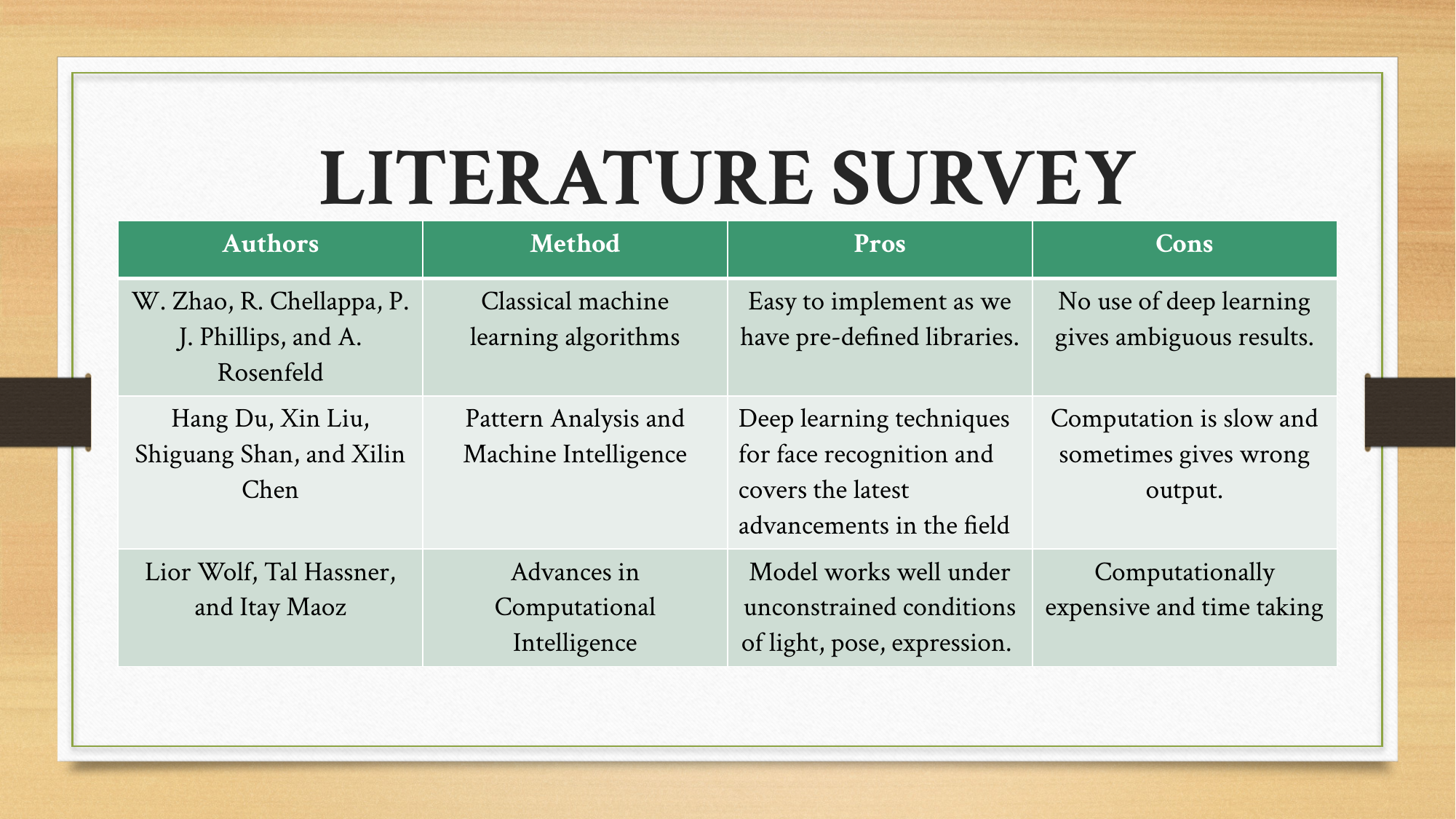

LITERATURE SURVEY
| Authors | Method | Pros | Cons |
| --- | --- | --- | --- |
| W. Zhao, R. Chellappa, P. J. Phillips, and A. Rosenfeld | Classical machine learning algorithms | Easy to implement as we have pre-defined libraries. | No use of deep learning gives ambiguous results. |
| Hang Du, Xin Liu, Shiguang Shan, and Xilin Chen | Pattern Analysis and Machine Intelligence | Deep learning techniques for face recognition and covers the latest advancements in the field | Computation is slow and sometimes gives wrong output. |
| Lior Wolf, Tal Hassner, and Itay Maoz | Advances in Computational Intelligence | Model works well under unconstrained conditions of light, pose, expression. | Computationally expensive and time taking |